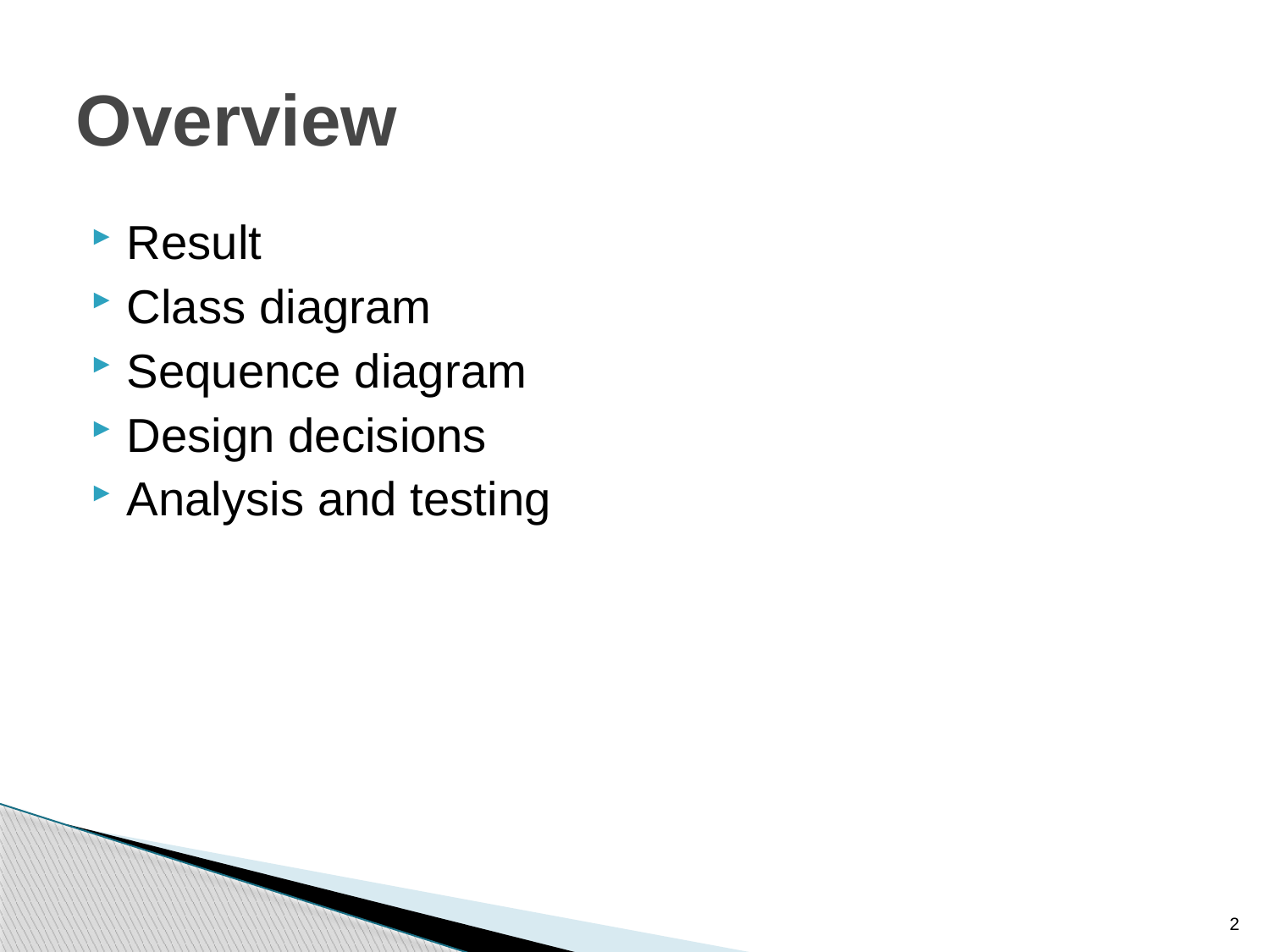

# Overview
Result
Class diagram
Sequence diagram
Design decisions
Analysis and testing

2